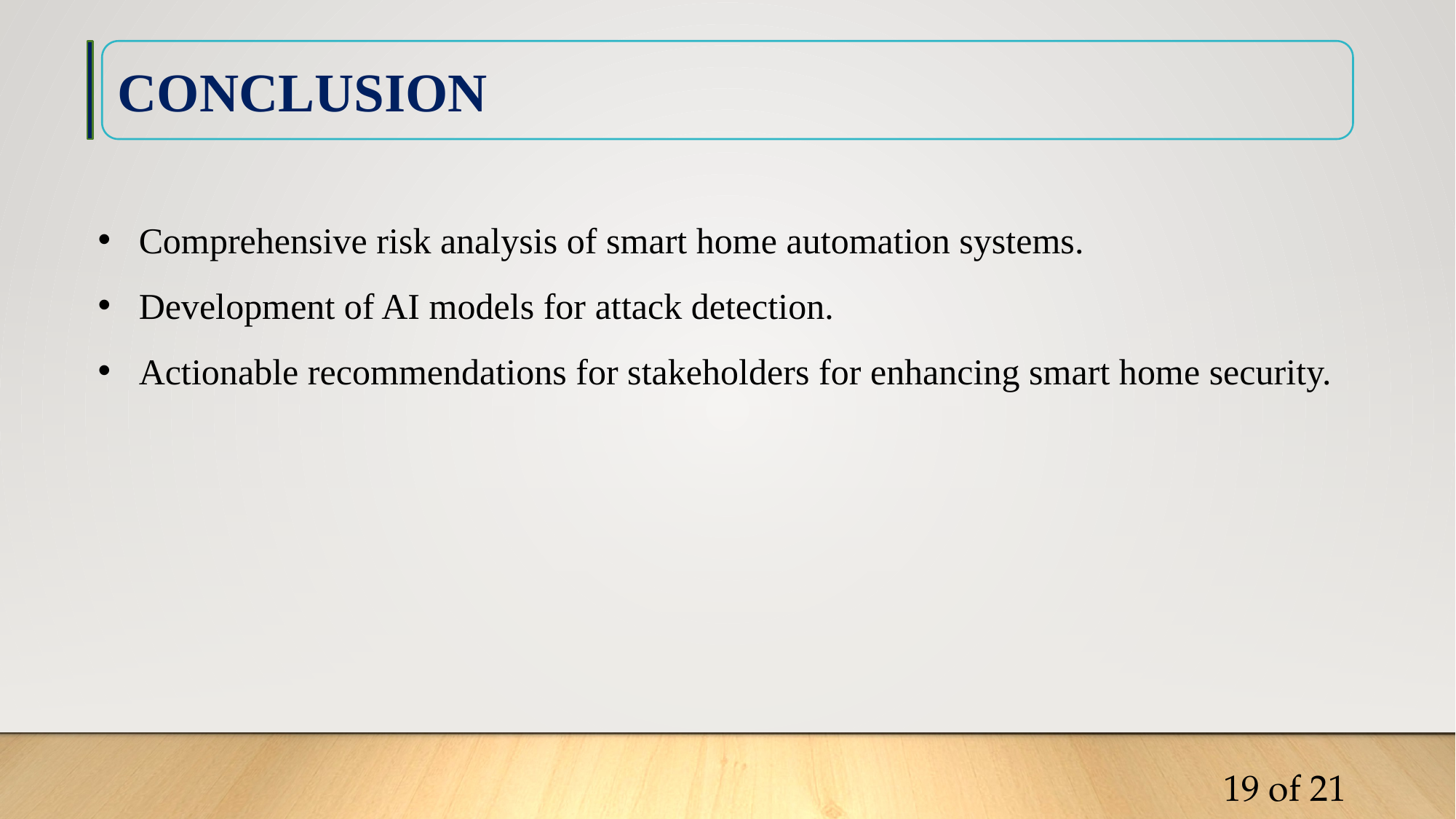

CONCLUSION
Comprehensive risk analysis of smart home automation systems.
Development of AI models for attack detection.
Actionable recommendations for stakeholders for enhancing smart home security.
19 of 21